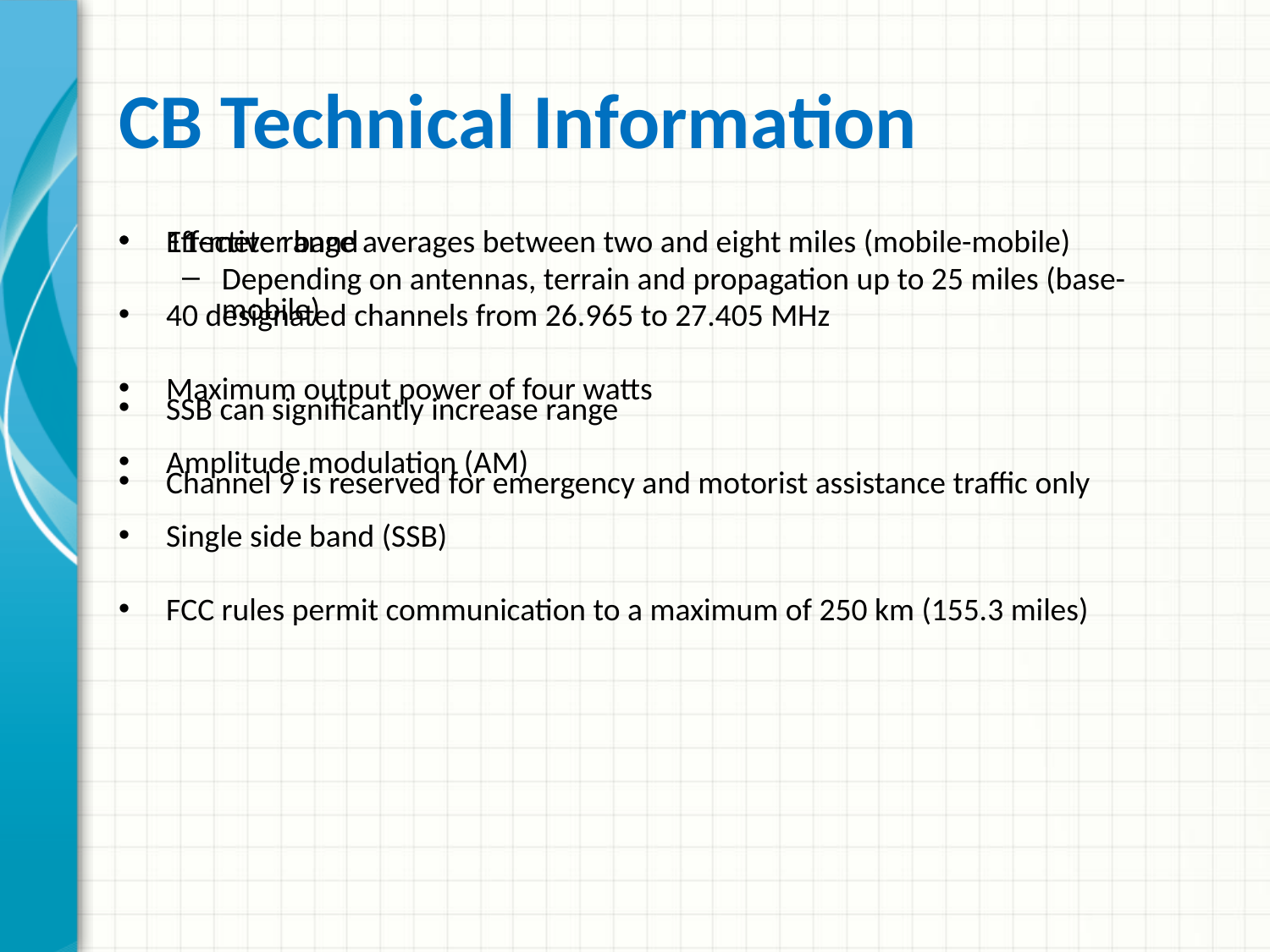

# CB Technical Information
11-meter band

40 designated channels from 26.965 to 27.405 MHz

Maximum output power of four watts

Amplitude modulation (AM)

Single side band (SSB)

FCC rules permit communication to a maximum of 250 km (155.3 miles)
Effective range averages between two and eight miles (mobile-mobile)
Depending on antennas, terrain and propagation up to 25 miles (base-mobile)

SSB can significantly increase range

Channel 9 is reserved for emergency and motorist assistance traffic only